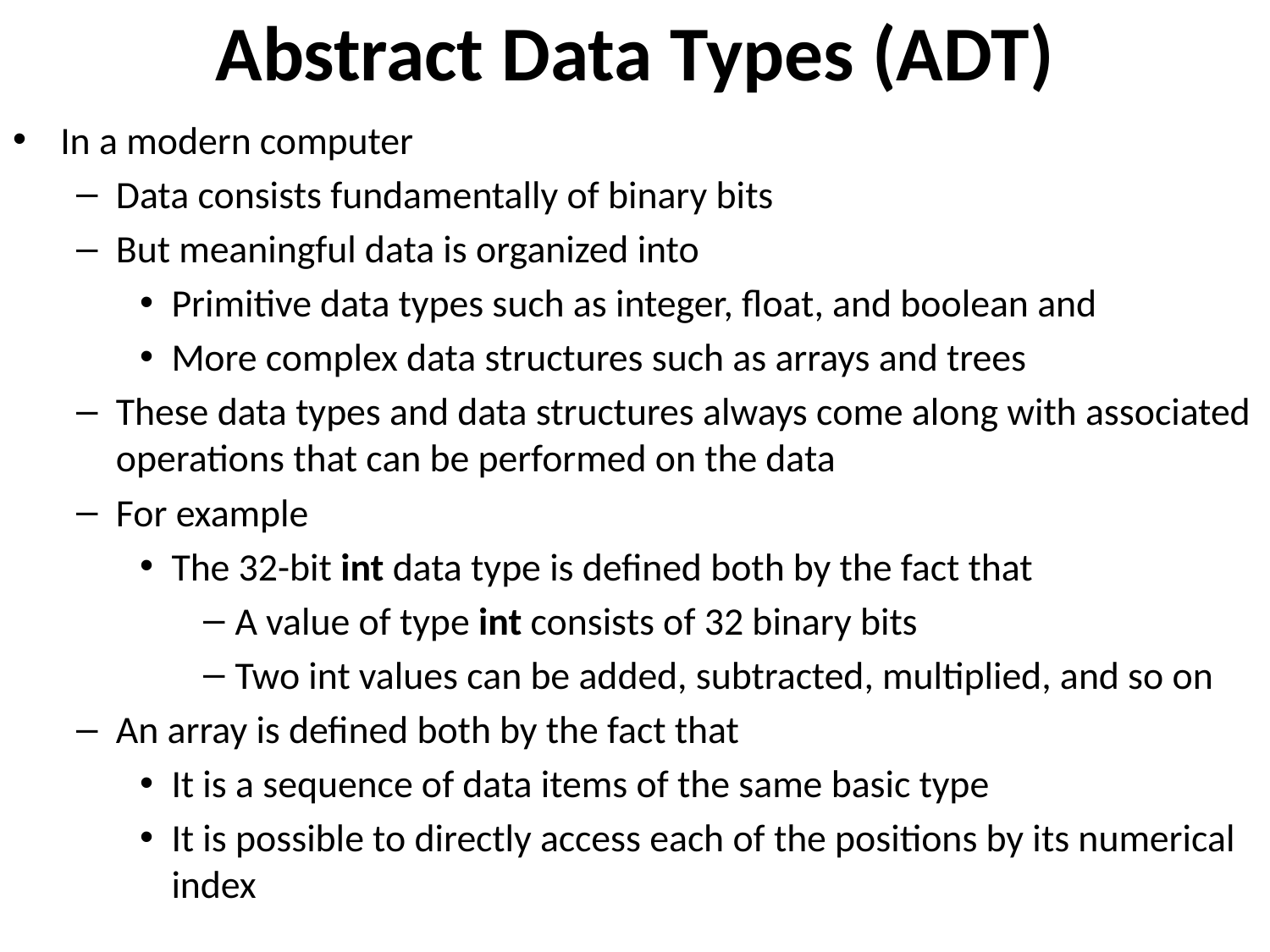

# Abstract Data Types (ADT)
In a modern computer
Data consists fundamentally of binary bits
But meaningful data is organized into
Primitive data types such as integer, float, and boolean and
More complex data structures such as arrays and trees
These data types and data structures always come along with associated operations that can be performed on the data
For example
The 32-bit int data type is defined both by the fact that
A value of type int consists of 32 binary bits
Two int values can be added, subtracted, multiplied, and so on
An array is defined both by the fact that
It is a sequence of data items of the same basic type
It is possible to directly access each of the positions by its numerical index